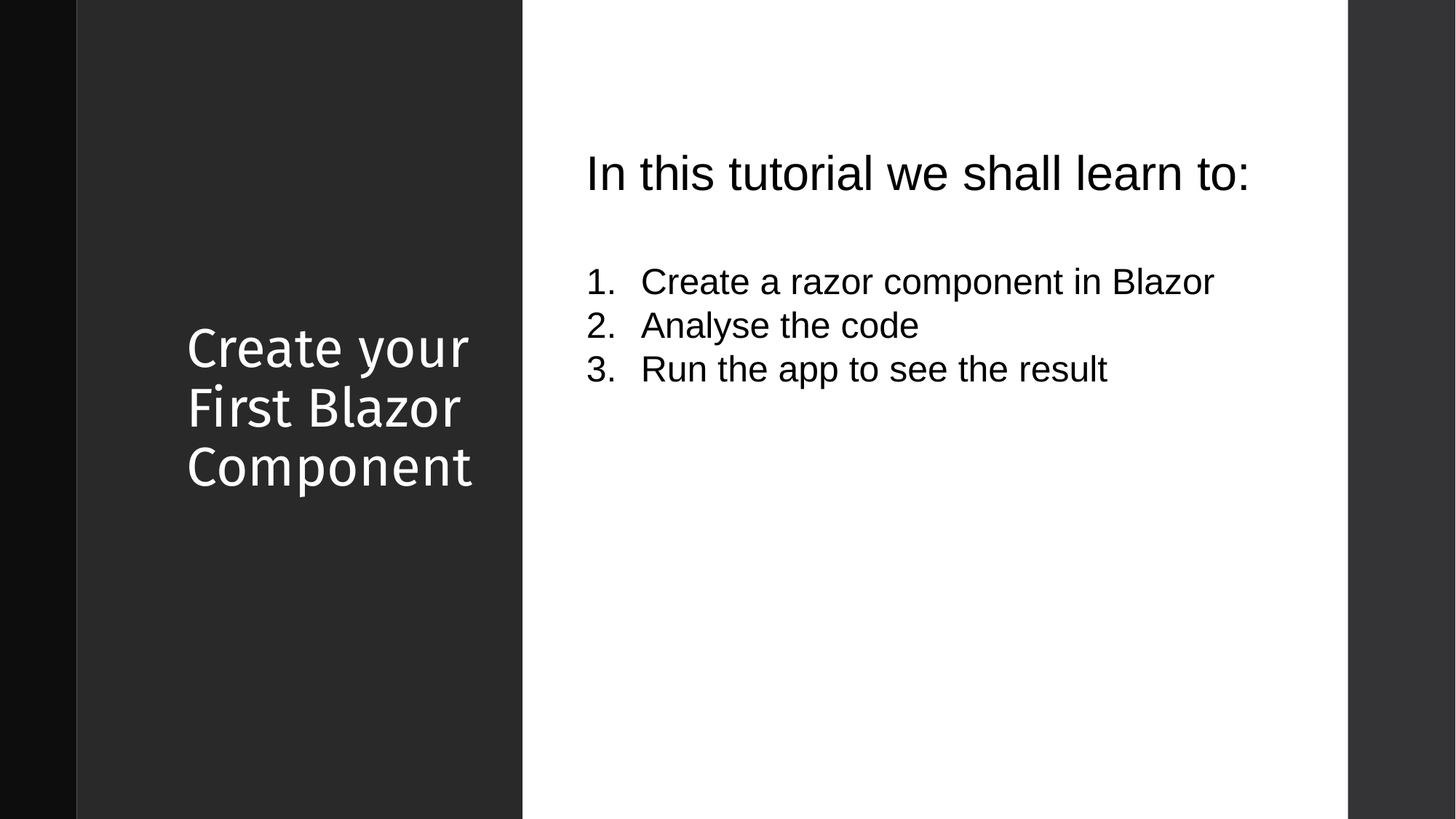

# Create your 	First Blazor 	Component
In this tutorial we shall learn to:

Create a razor component in Blazor
Analyse the code
Run the app to see the result